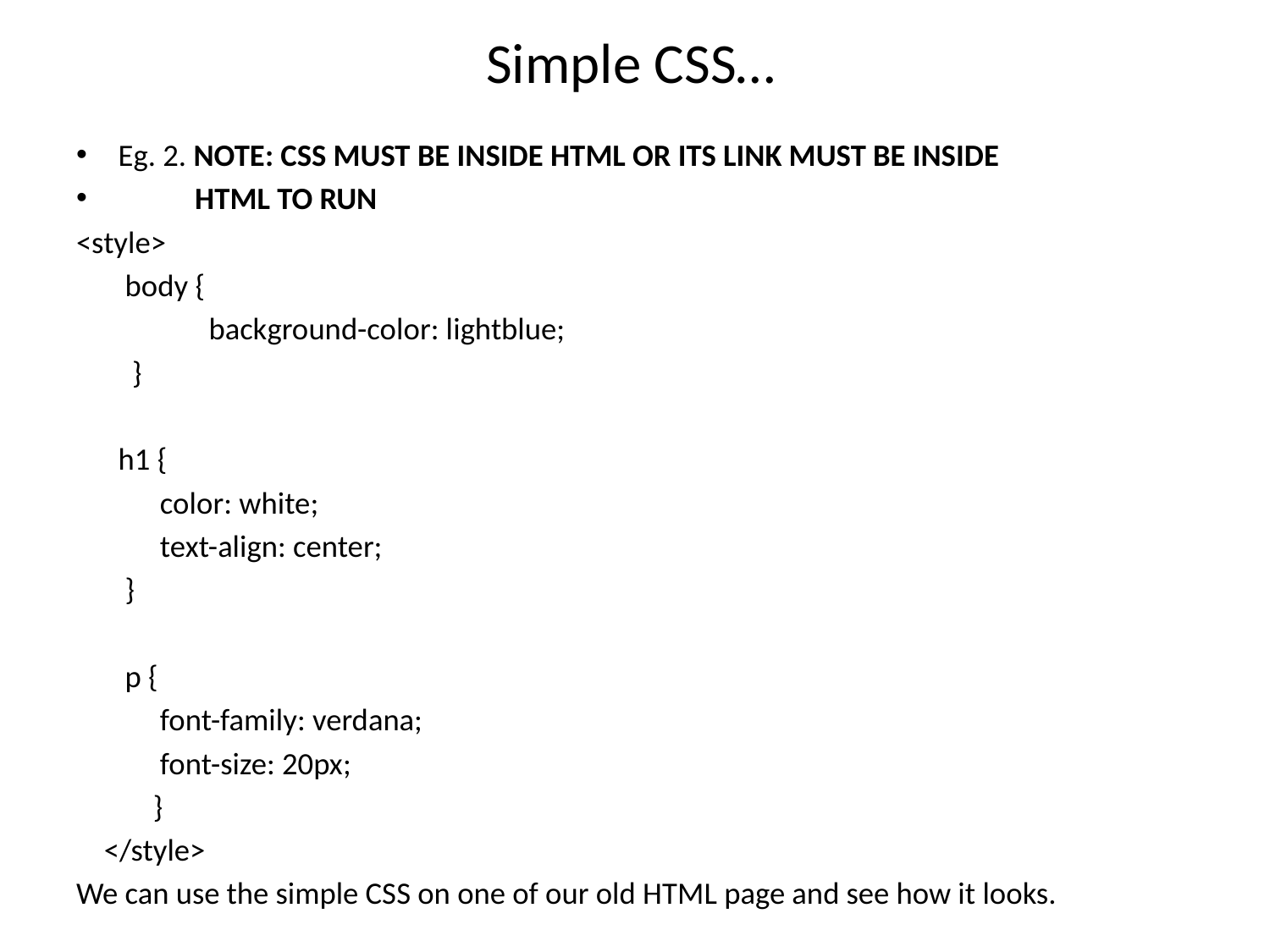

# Simple CSS…
Eg. 2. NOTE: CSS MUST BE INSIDE HTML OR ITS LINK MUST BE INSIDE
           HTML TO RUN
<style>
       body {
                   background-color: lightblue;
        }

      h1 {
            color: white;
            text-align: center;
       }

       p {
            font-family: verdana;
            font-size: 20px;
           }
    </style>
We can use the simple CSS on one of our old HTML page and see how it looks.